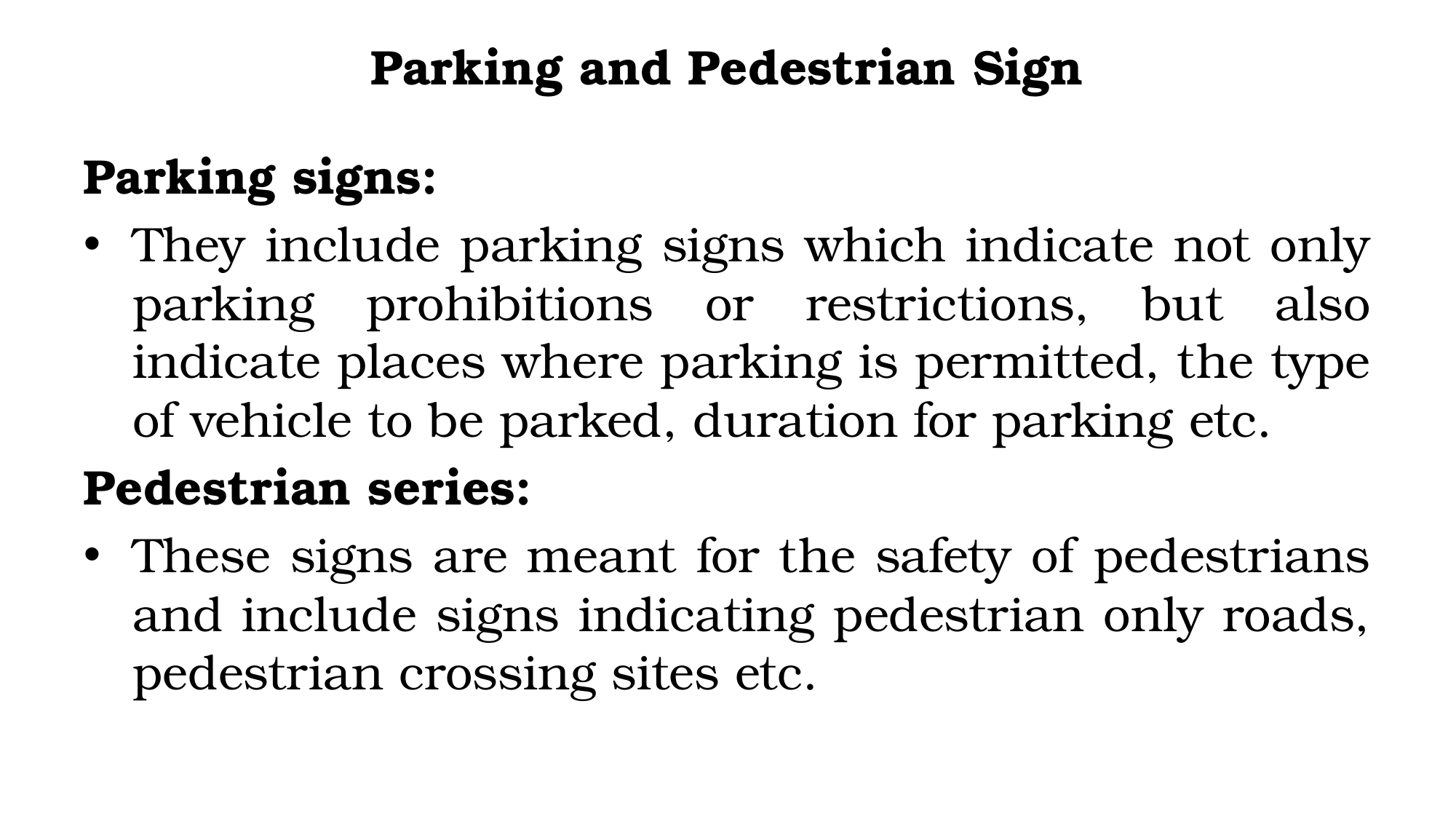

# Parking and Pedestrian Sign
Parking signs:
They include parking signs which indicate not only parking prohibitions or restrictions, but also indicate places where parking is permitted, the type of vehicle to be parked, duration for parking etc.
Pedestrian series:
These signs are meant for the safety of pedestrians and include signs indicating pedestrian only roads, pedestrian crossing sites etc.